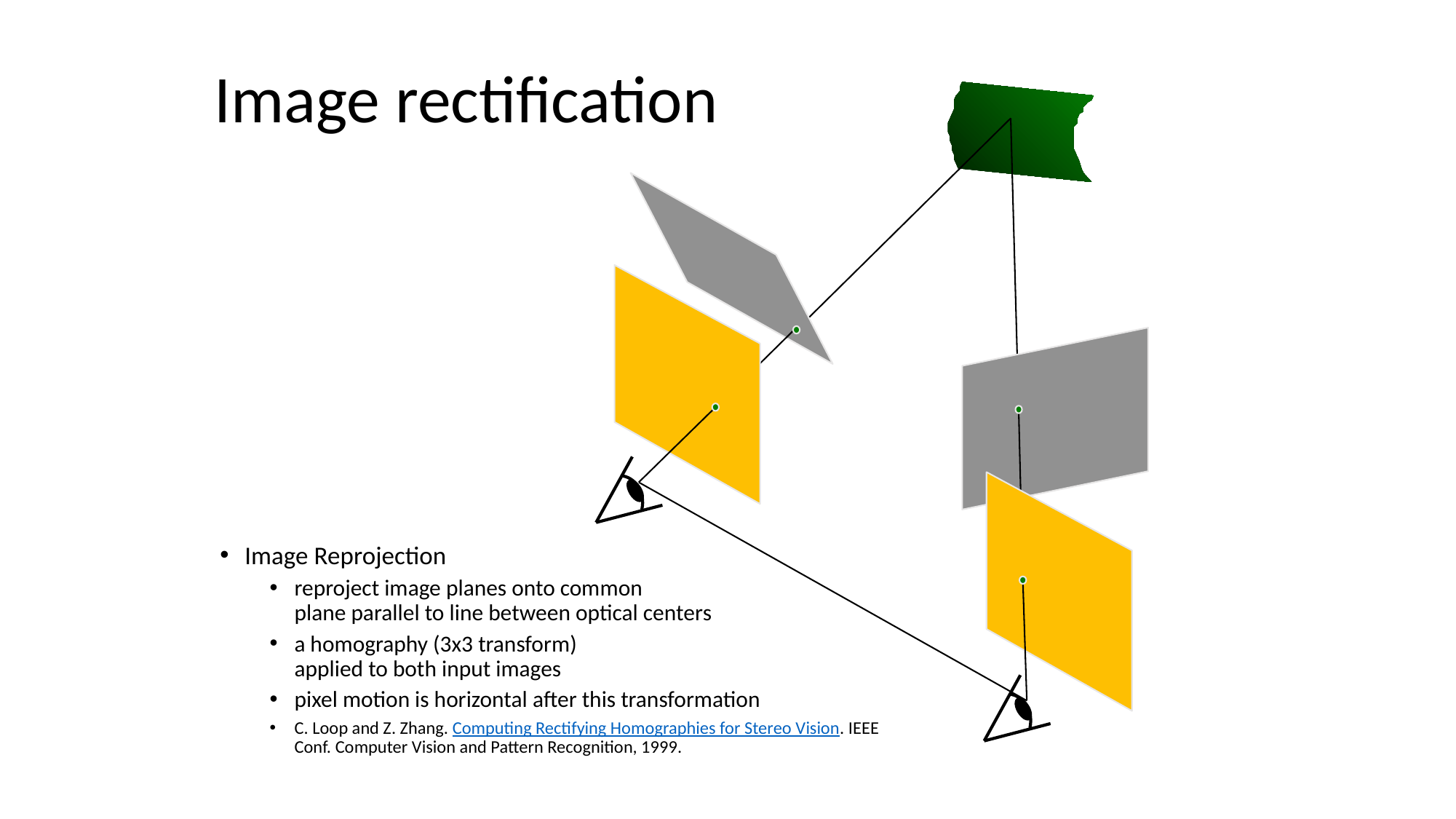

# Image rectification

Image Reprojection
reproject image planes onto common
plane parallel to line between optical centers
a homography (3x3 transform)
applied to both input images
pixel motion is horizontal after this transformation
C. Loop and Z. Zhang. Computing Rectifying Homographies for Stereo Vision. IEEE Conf. Computer Vision and Pattern Recognition, 1999.